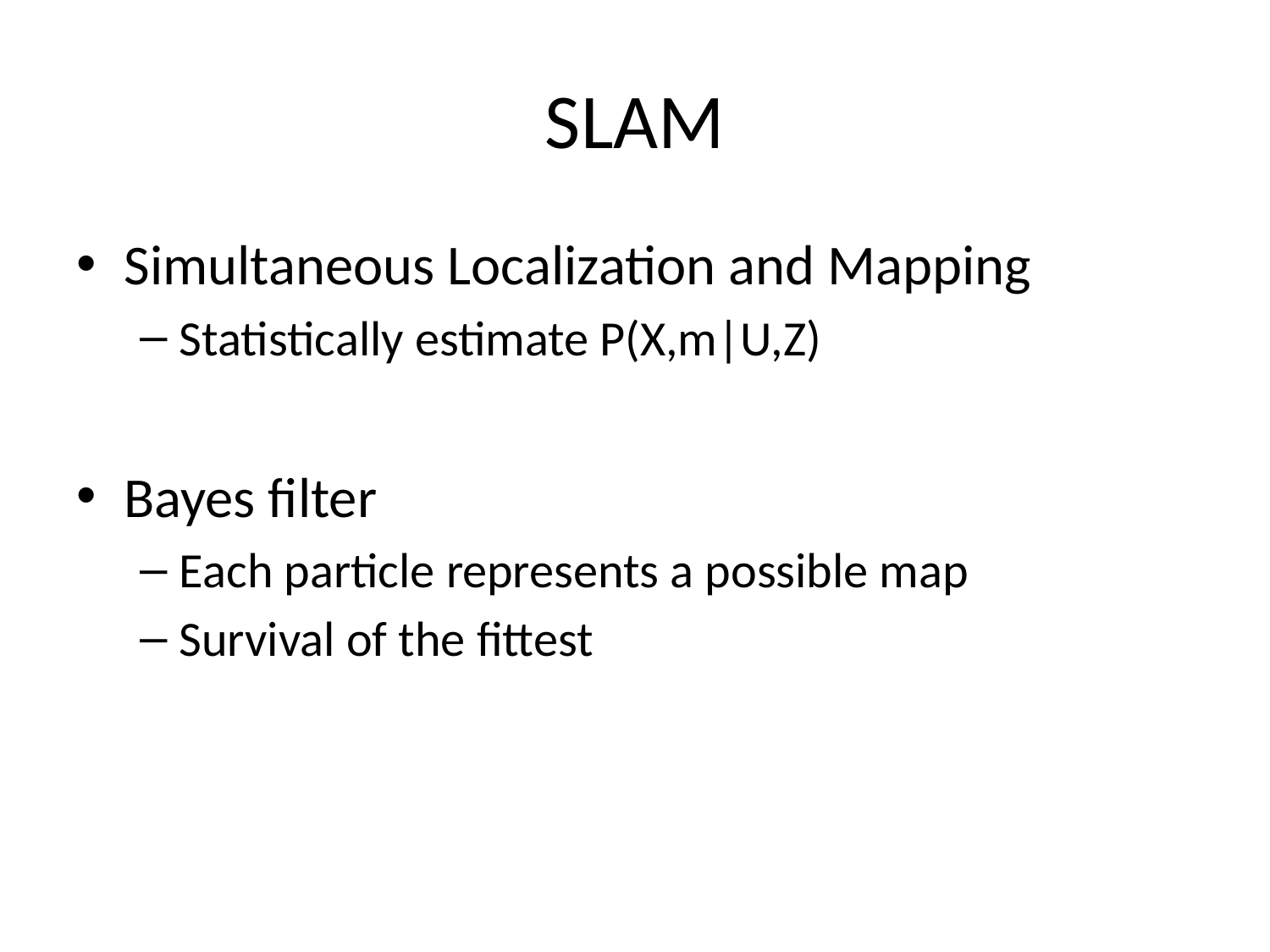

# SLAM
Simultaneous Localization and Mapping
Statistically estimate P(X,m|U,Z)

Bayes filter
Each particle represents a possible map
Survival of the fittest